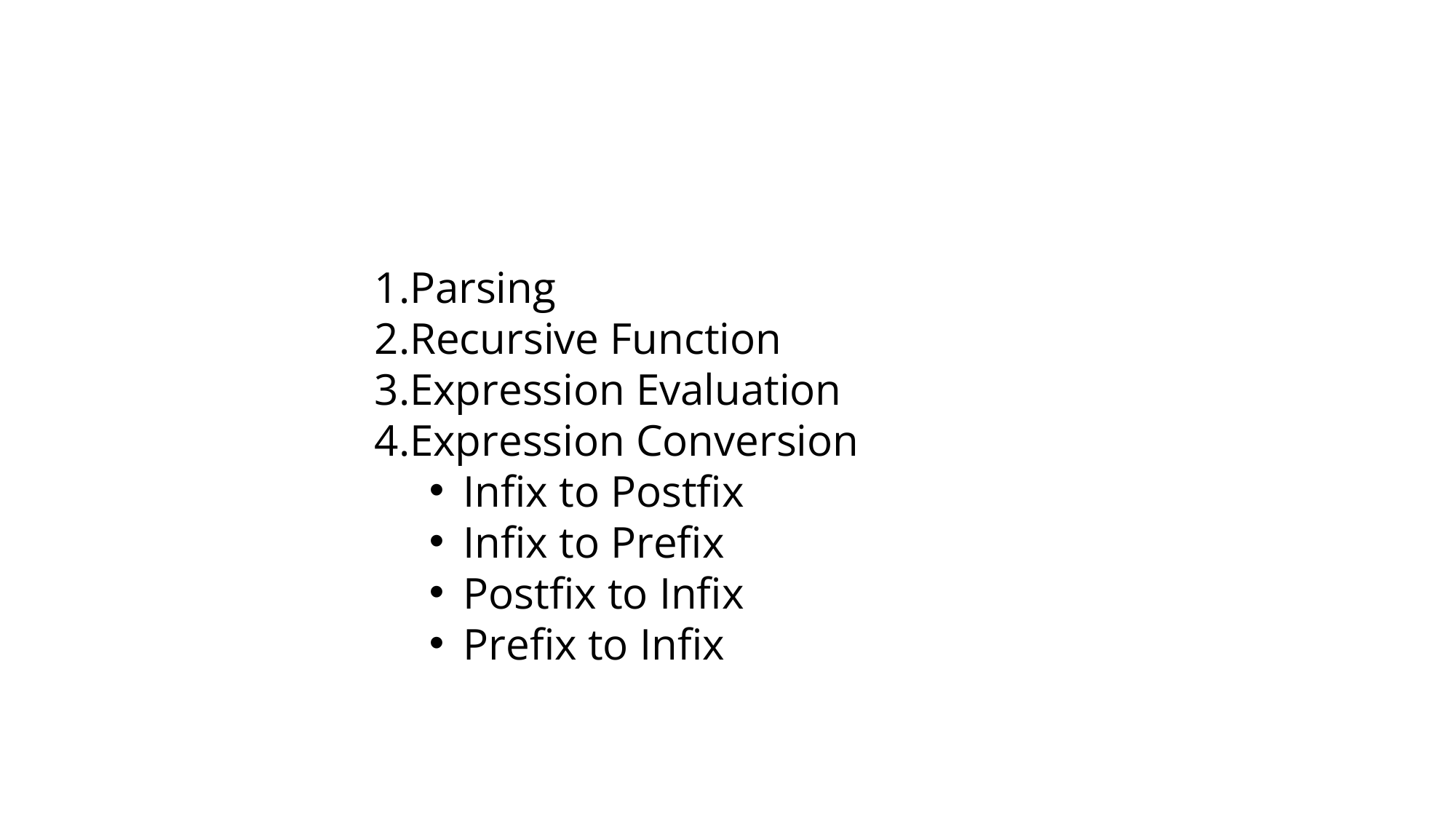

Parsing
Recursive Function
Expression Evaluation
Expression Conversion
Infix to Postfix
Infix to Prefix
Postfix to Infix
Prefix to Infix